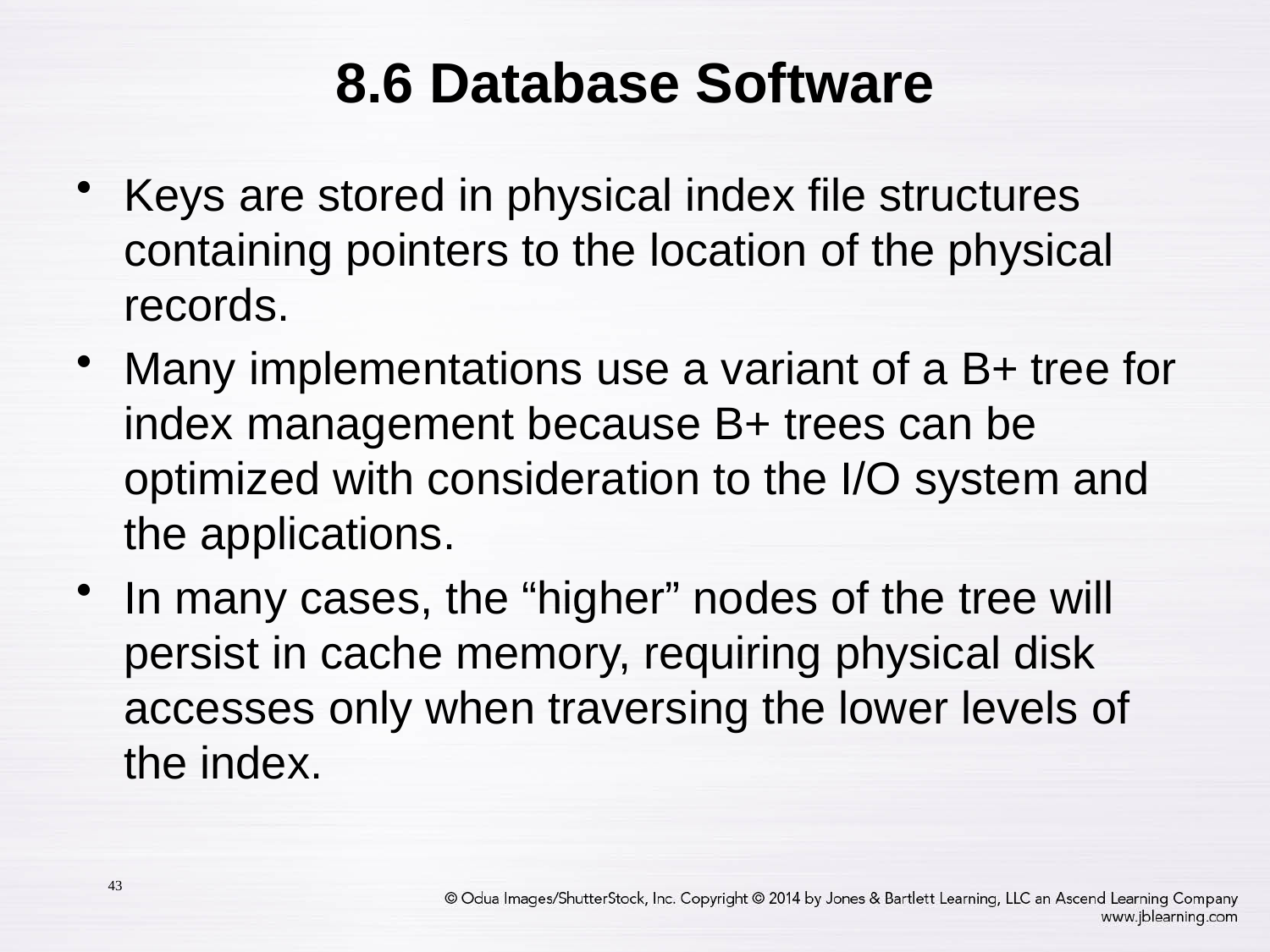

# 8.6 Database Software
Keys are stored in physical index file structures containing pointers to the location of the physical records.
Many implementations use a variant of a B+ tree for index management because B+ trees can be optimized with consideration to the I/O system and the applications.
In many cases, the “higher” nodes of the tree will persist in cache memory, requiring physical disk accesses only when traversing the lower levels of the index.
43